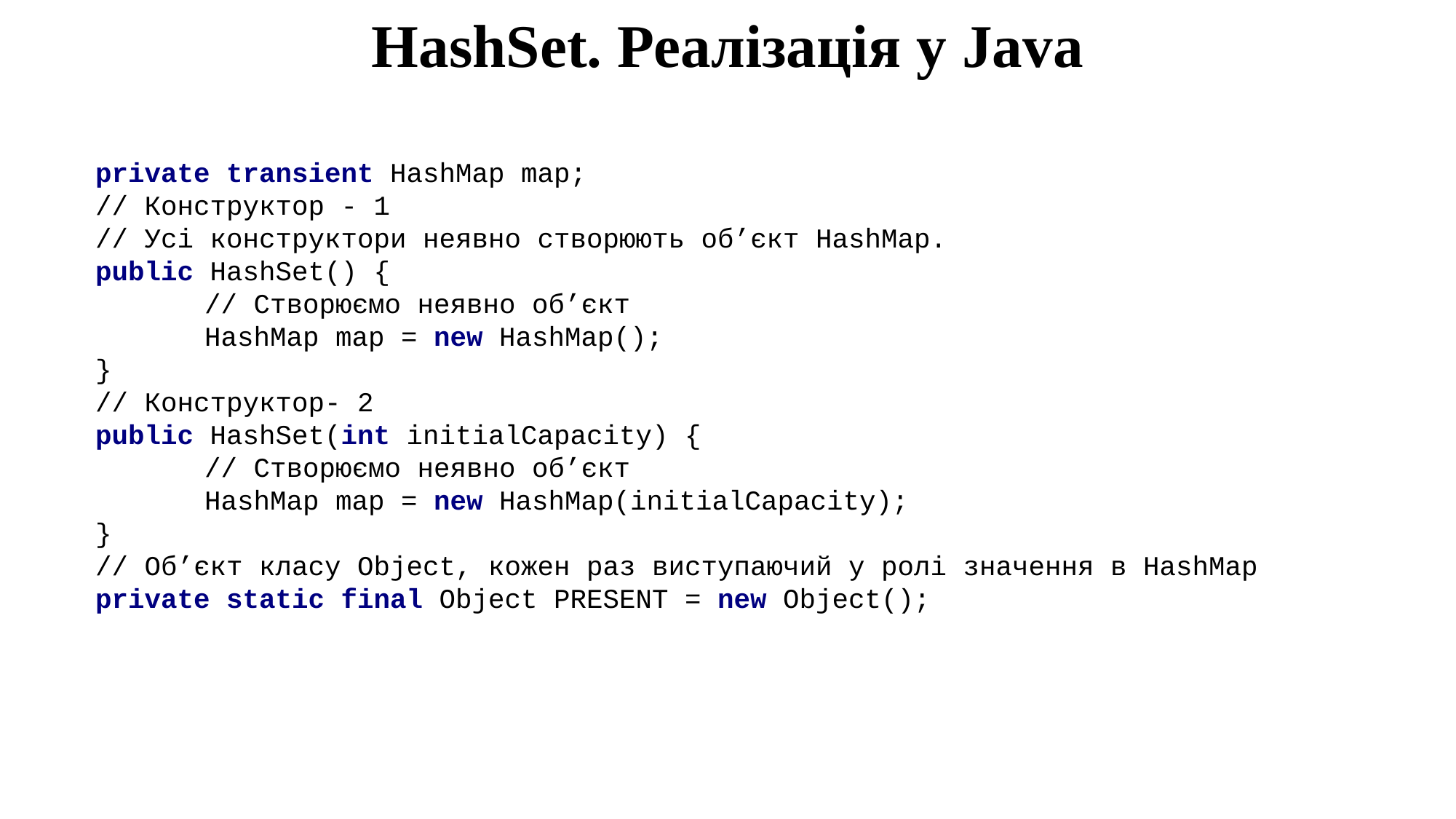

HashSet. Реалізація у Java
private transient HashMap map;
// Конструктор - 1
// Усі конструктори неявно створюють об’єкт HashMap.
public HashSet() {
	// Створюємо неявно об’єкт
	HashMap map = new HashMap();
}
// Конструктор- 2
public HashSet(int initialCapacity) {
	// Створюємо неявно об’єкт
	HashMap map = new HashMap(initialCapacity);
}
// Об’єкт класу Object, кожен раз виступаючий у ролі значення в HashMap private static final Object PRESENT = new Object();